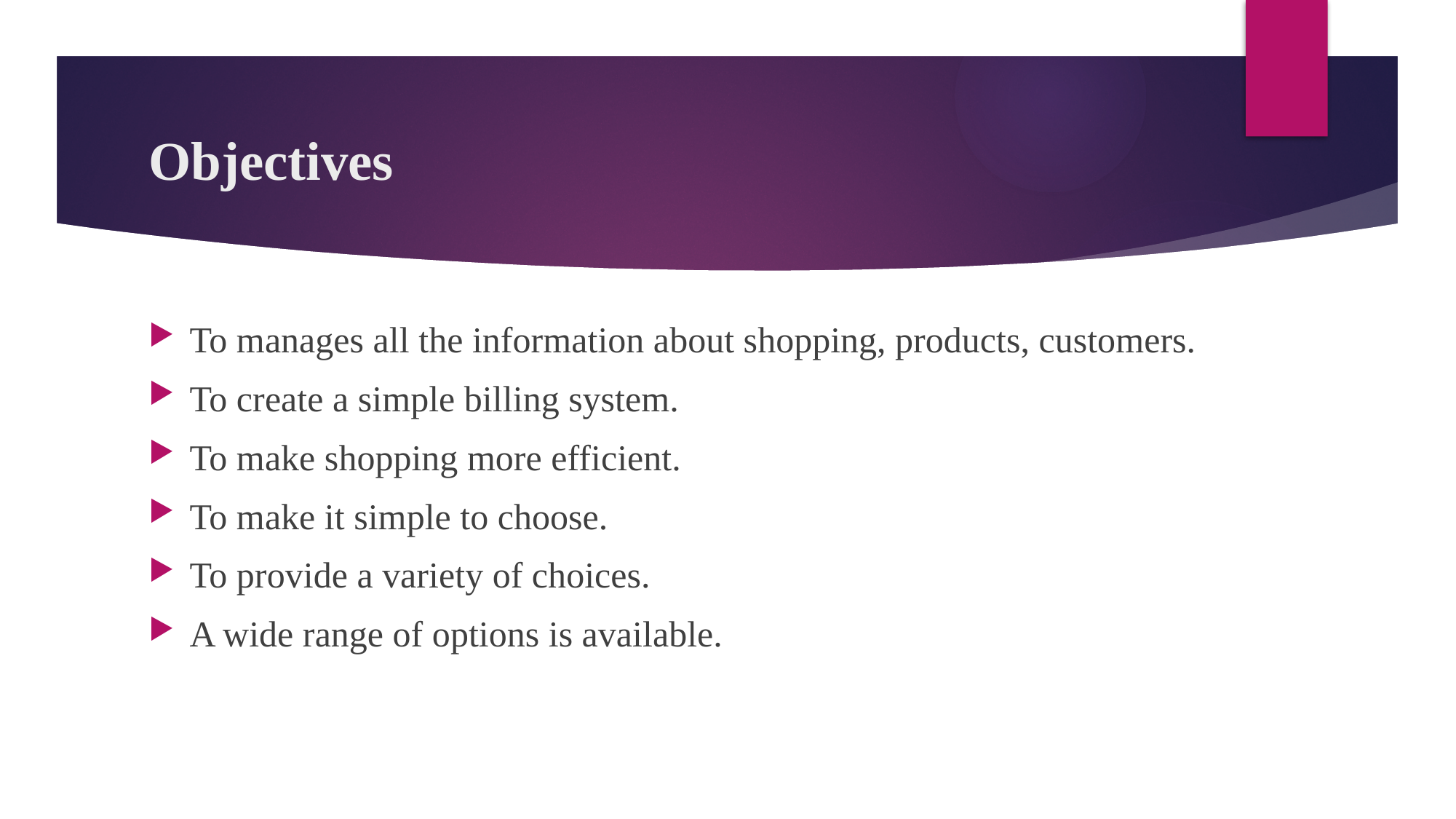

# Objectives
To manages all the information about shopping, products, customers.
To create a simple billing system.
To make shopping more efficient.
To make it simple to choose.
To provide a variety of choices.
A wide range of options is available.